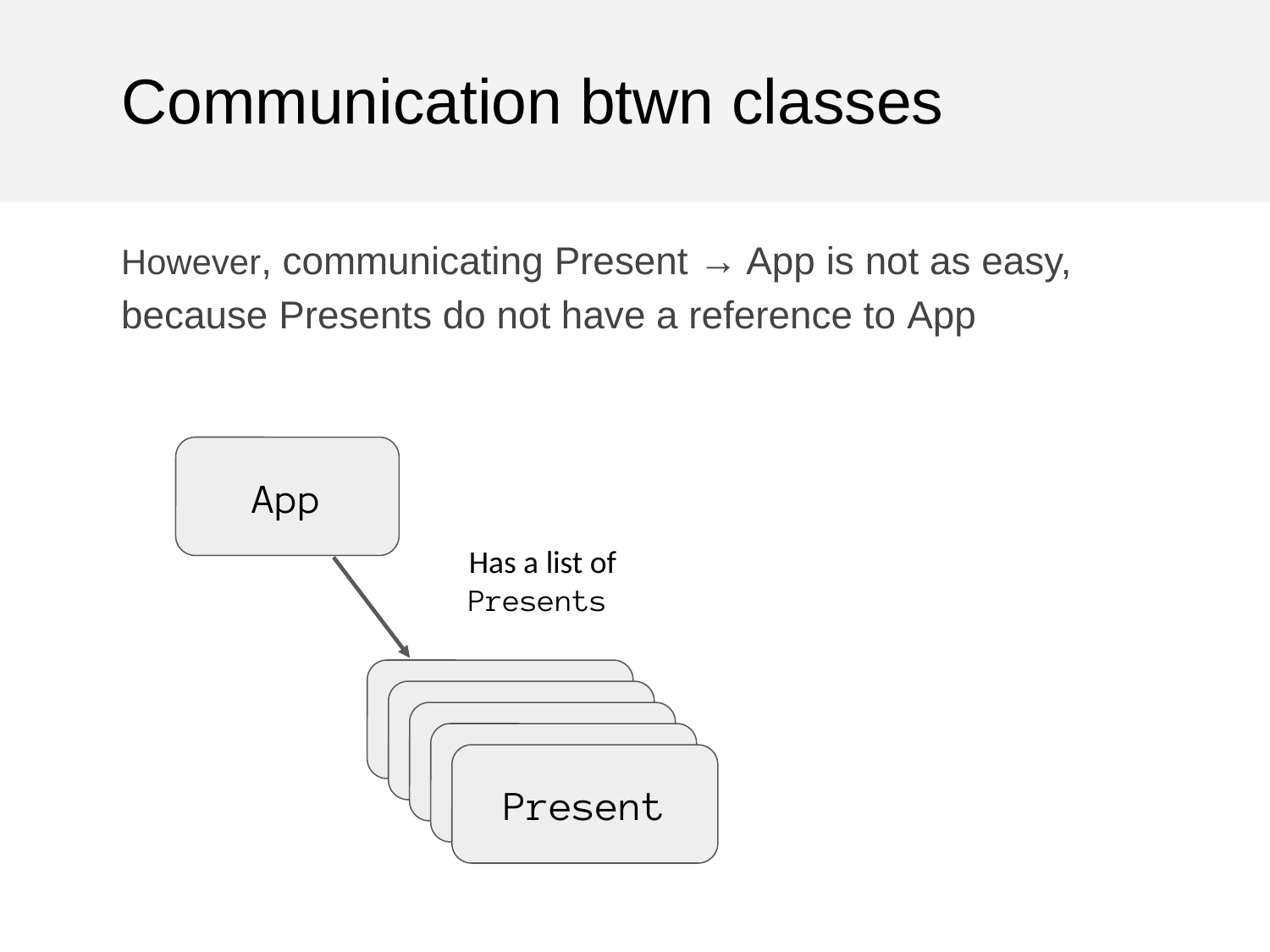

Communication btwn classes
However, communicating Present → App is not as easy, because Presents do not have a reference to App
App
Has a list of Presents

Present
Present
Present
Present
Present